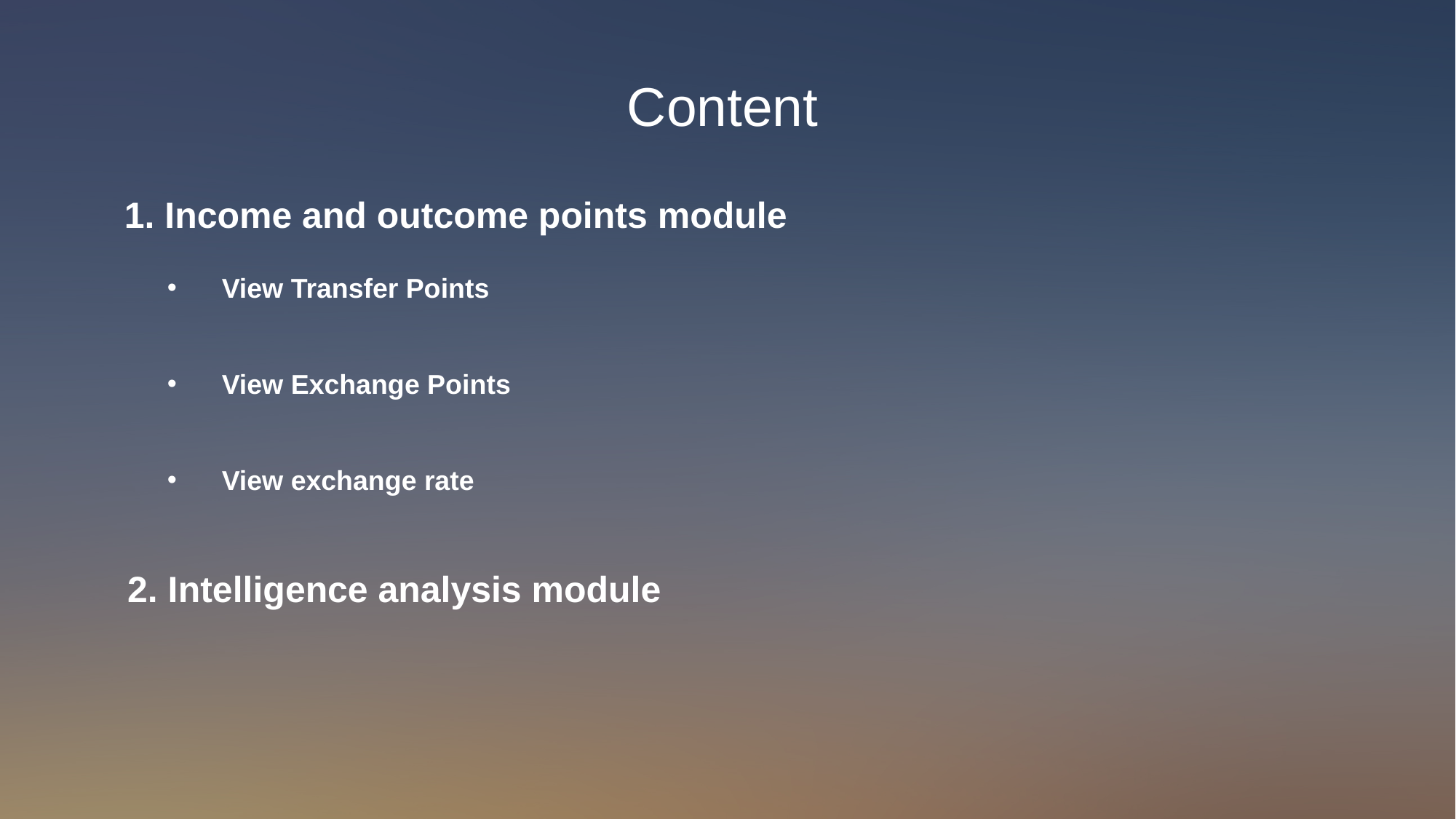

Content
1. Income and outcome points module
View Transfer Points
View Exchange Points
View exchange rate
2. Intelligence analysis module